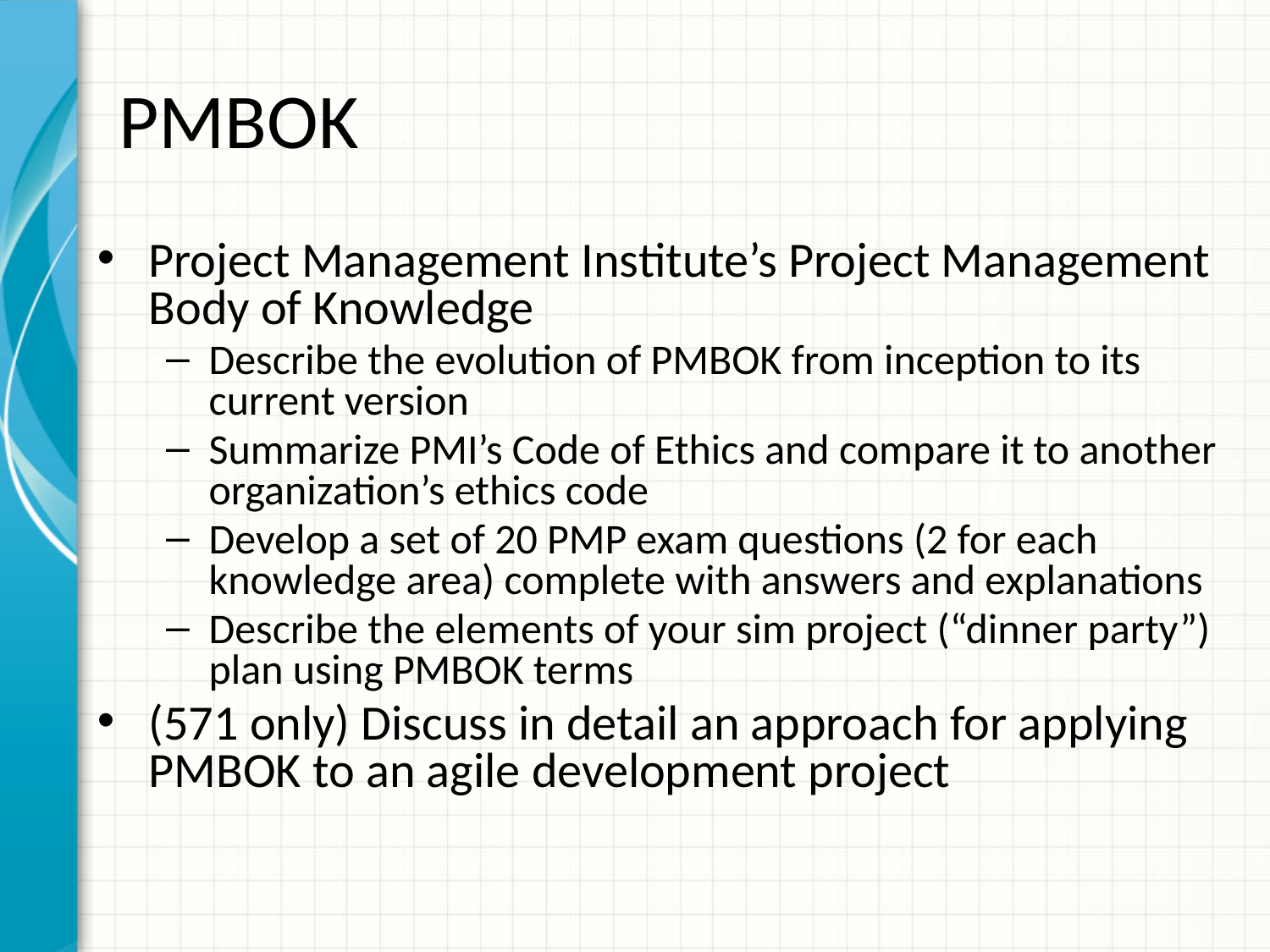

# PMBOK
Project Management Institute’s Project Management Body of Knowledge
Describe the evolution of PMBOK from inception to its current version
Summarize PMI’s Code of Ethics and compare it to another organization’s ethics code
Develop a set of 20 PMP exam questions (2 for each knowledge area) complete with answers and explanations
Describe the elements of your sim project (“dinner party”) plan using PMBOK terms
(571 only) Discuss in detail an approach for applying PMBOK to an agile development project